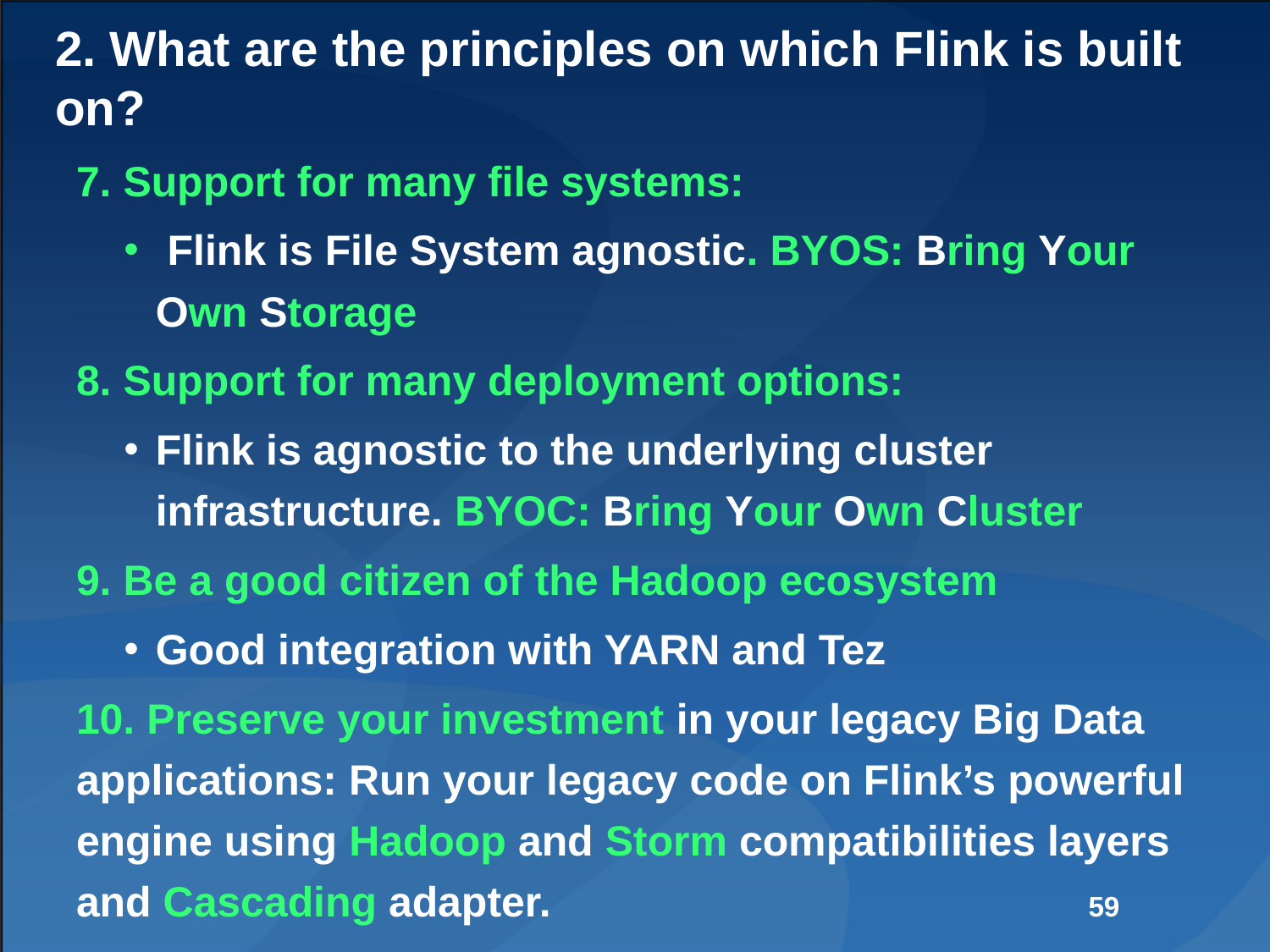

# 2. What are the principles on which Flink is built on?
7. Support for many file systems:
 Flink is File System agnostic. BYOS: Bring Your Own Storage
8. Support for many deployment options:
Flink is agnostic to the underlying cluster infrastructure. BYOC: Bring Your Own Cluster
9. Be a good citizen of the Hadoop ecosystem
Good integration with YARN and Tez
10. Preserve your investment in your legacy Big Data applications: Run your legacy code on Flink’s powerful engine using Hadoop and Storm compatibilities layers and Cascading adapter.

59